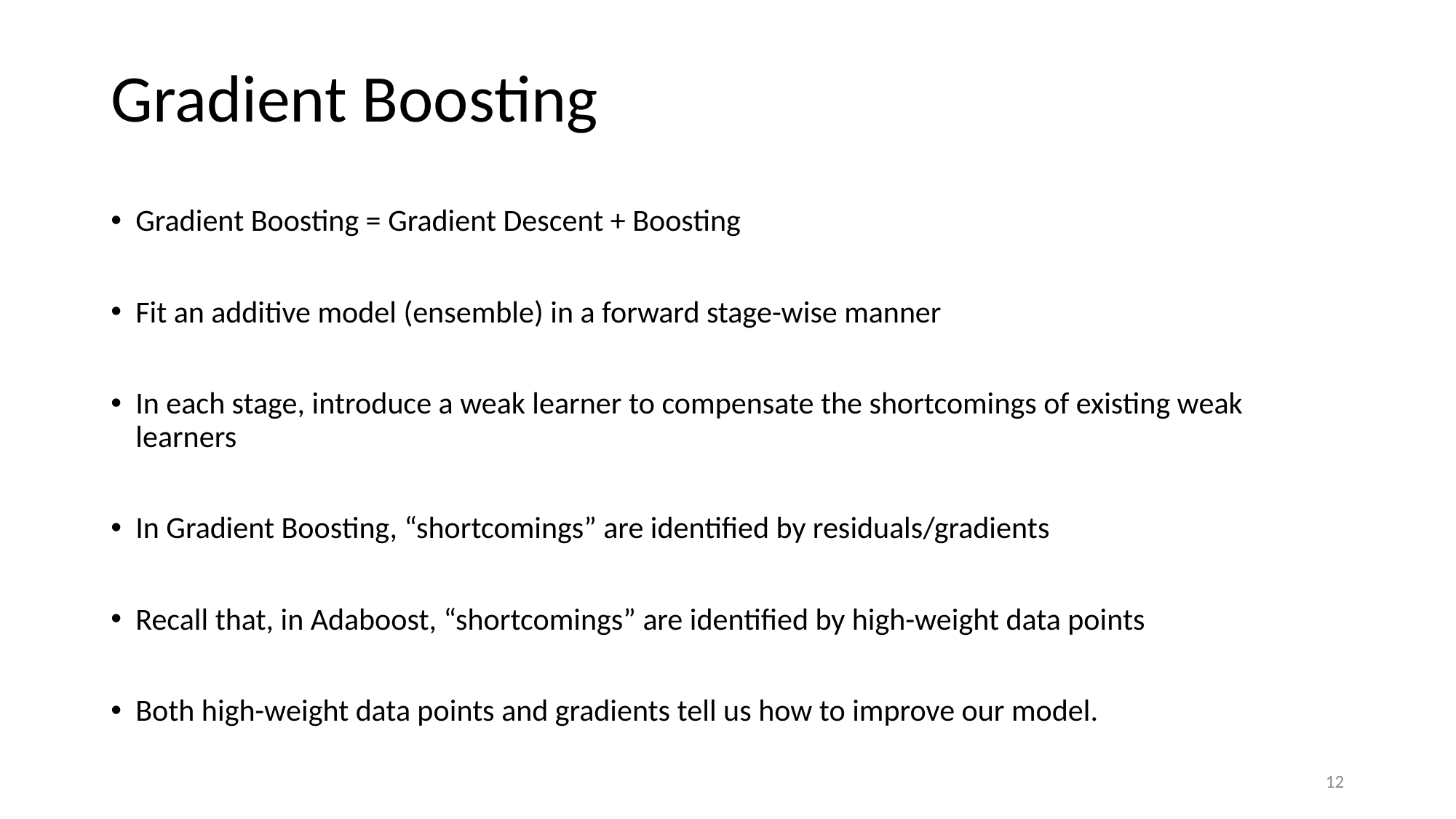

# Gradient Boosting
Gradient Boosting = Gradient Descent + Boosting

Fit an additive model (ensemble) in a forward stage-wise manner

In each stage, introduce a weak learner to compensate the shortcomings of existing weak learners

In Gradient Boosting, “shortcomings” are identified by residuals/gradients

Recall that, in Adaboost, “shortcomings” are identified by high-weight data points

Both high-weight data points and gradients tell us how to improve our model.
12